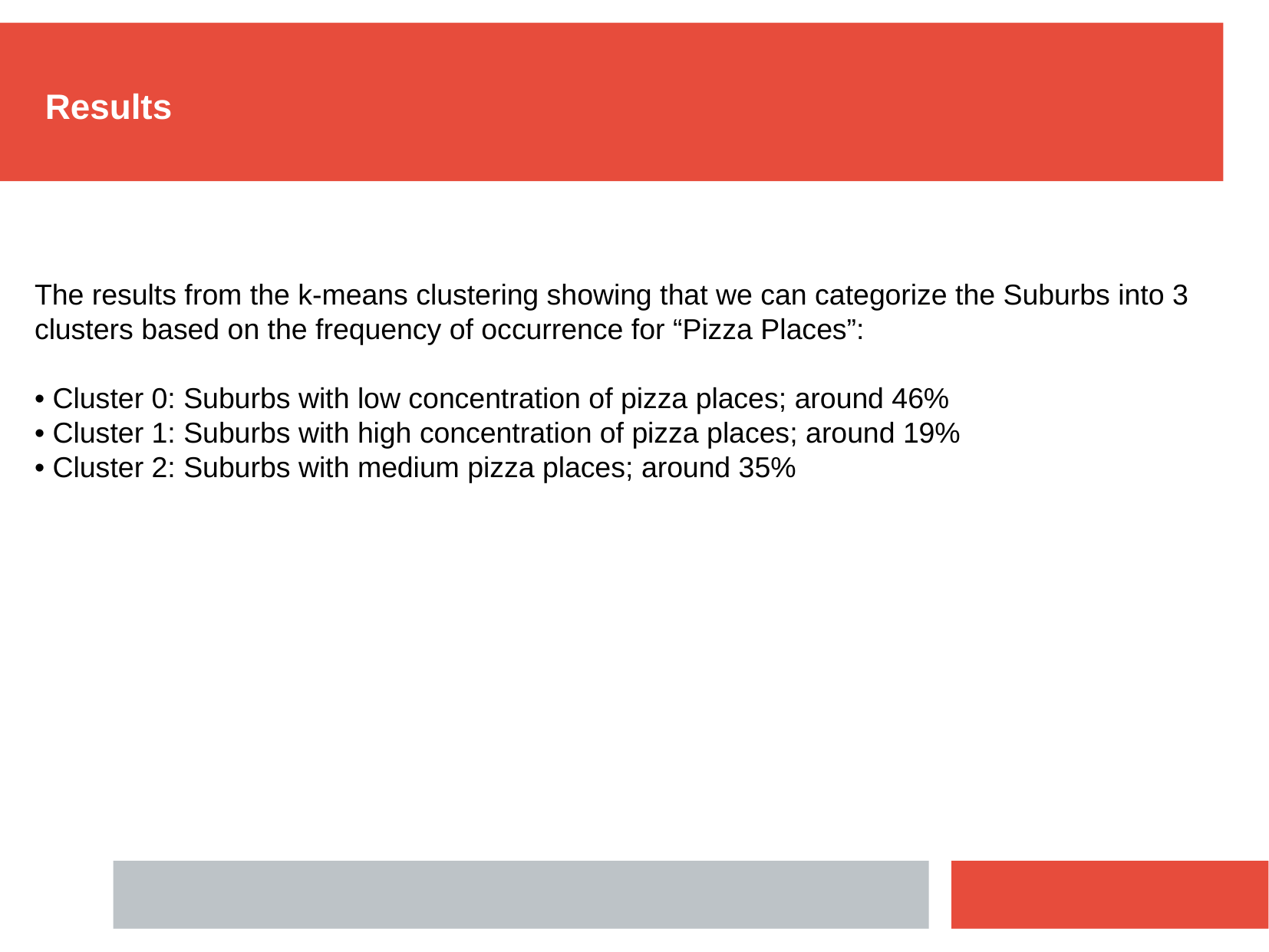

Results
The results from the k-means clustering showing that we can categorize the Suburbs into 3 clusters based on the frequency of occurrence for “Pizza Places”:

• Cluster 0: Suburbs with low concentration of pizza places; around 46%
• Cluster 1: Suburbs with high concentration of pizza places; around 19%
• Cluster 2: Suburbs with medium pizza places; around 35%